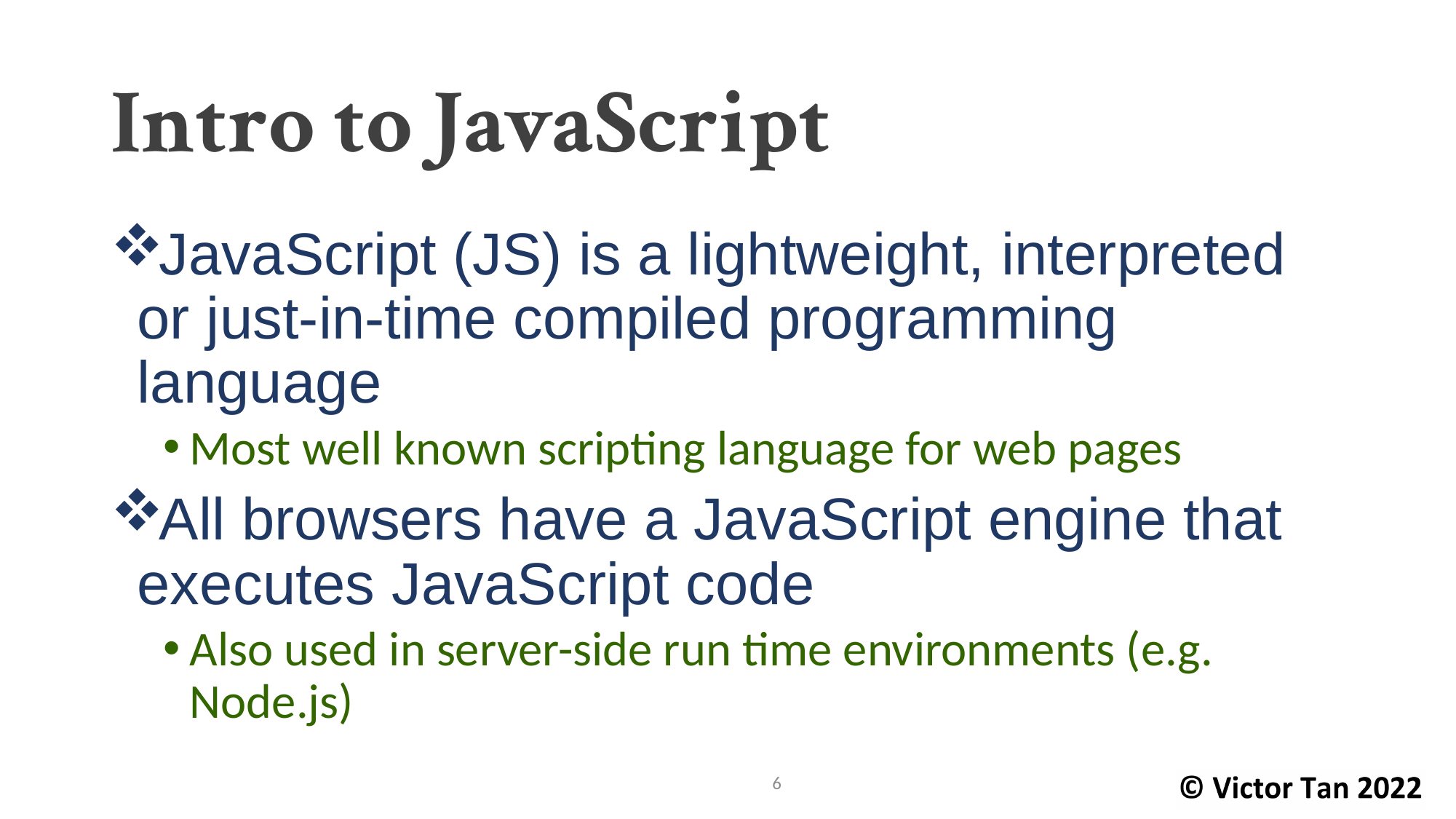

# Intro to JavaScript
JavaScript (JS) is a lightweight, interpreted or just-in-time compiled programming language
Most well known scripting language for web pages
All browsers have a JavaScript engine that executes JavaScript code
Also used in server-side run time environments (e.g. Node.js)
6